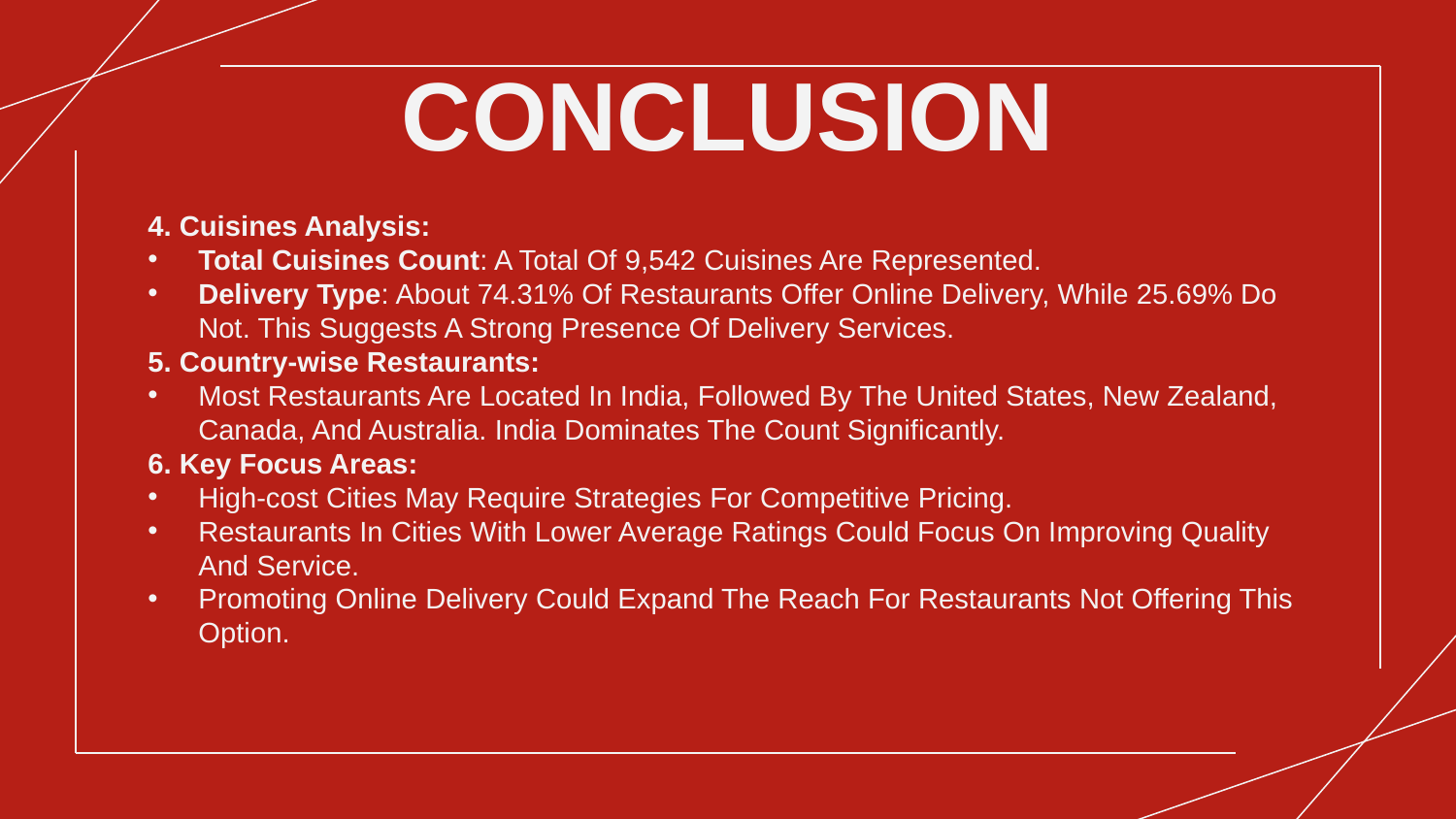

# CONCLUSION
4. Cuisines Analysis:
Total Cuisines Count: A Total Of 9,542 Cuisines Are Represented.
Delivery Type: About 74.31% Of Restaurants Offer Online Delivery, While 25.69% Do Not. This Suggests A Strong Presence Of Delivery Services.
5. Country-wise Restaurants:
Most Restaurants Are Located In India, Followed By The United States, New Zealand, Canada, And Australia. India Dominates The Count Significantly.
6. Key Focus Areas:
High-cost Cities May Require Strategies For Competitive Pricing.
Restaurants In Cities With Lower Average Ratings Could Focus On Improving Quality And Service.
Promoting Online Delivery Could Expand The Reach For Restaurants Not Offering This Option.